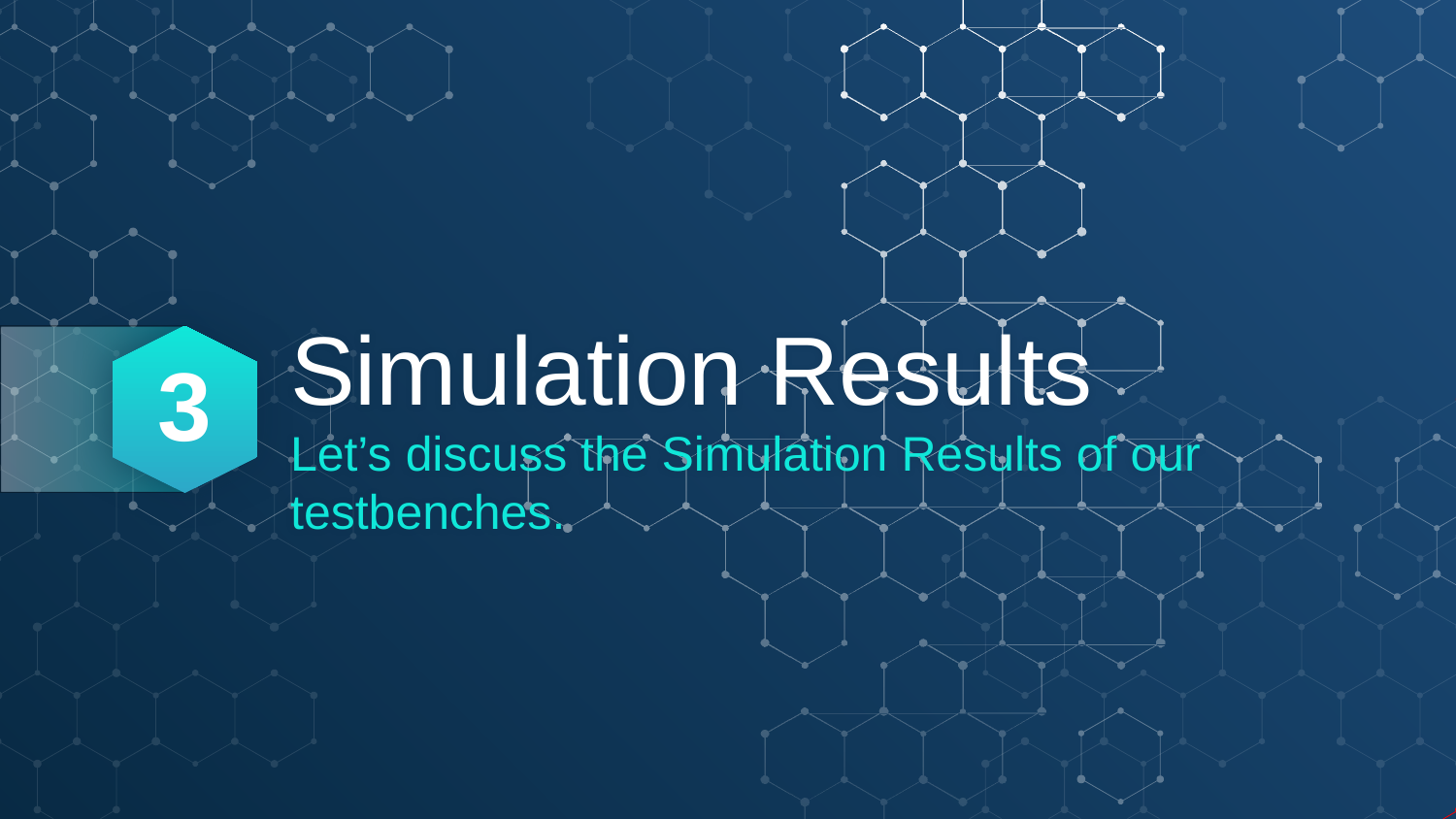

3
# Simulation Results
Let’s discuss the Simulation Results of our testbenches.